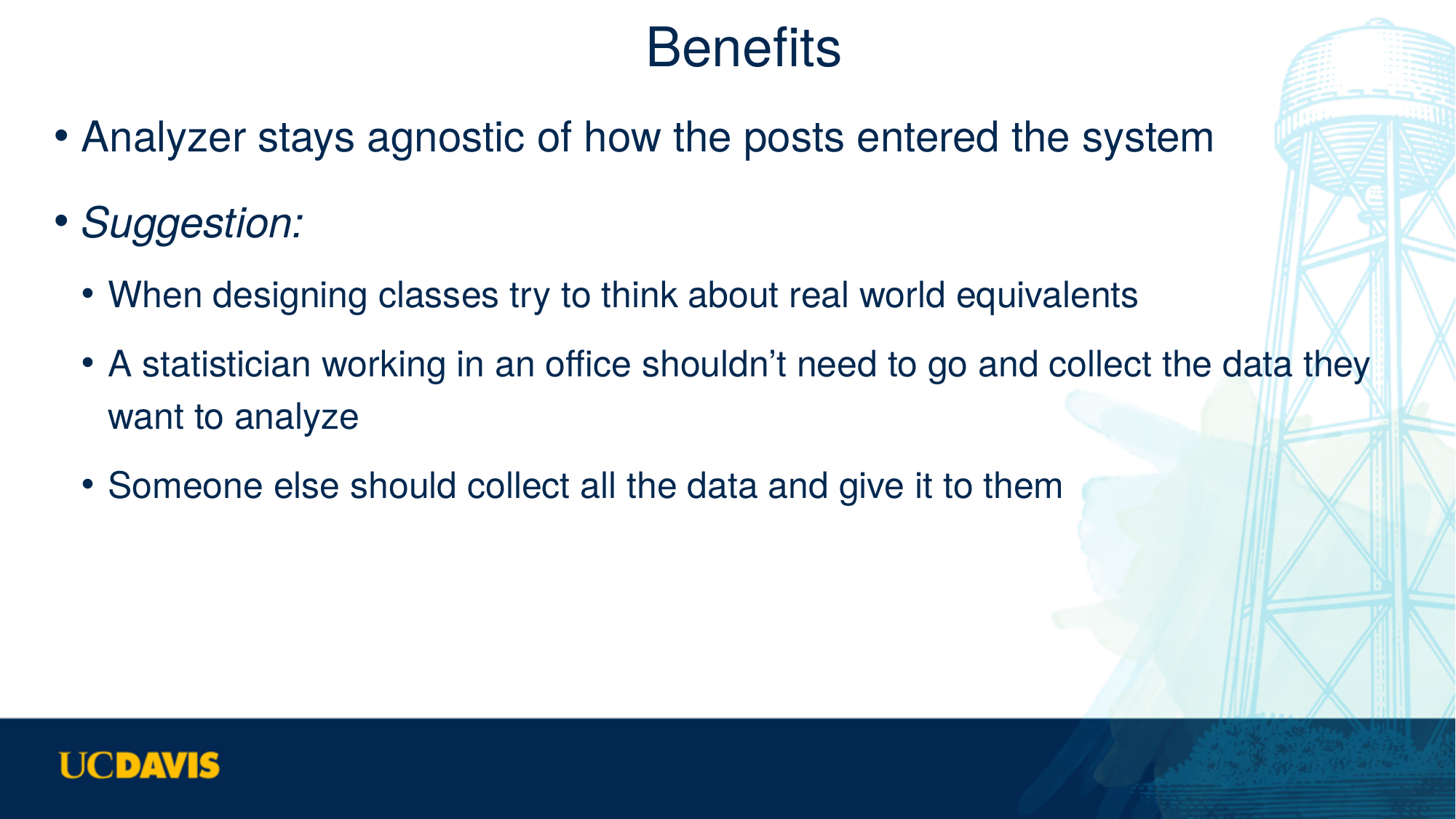

# Benefits
Analyzer stays agnostic of how the posts entered the system
Suggestion:
When designing classes try to think about real world equivalents
A statistician working in an office shouldn’t need to go and collect the data they want to analyze
Someone else should collect all the data and give it to them